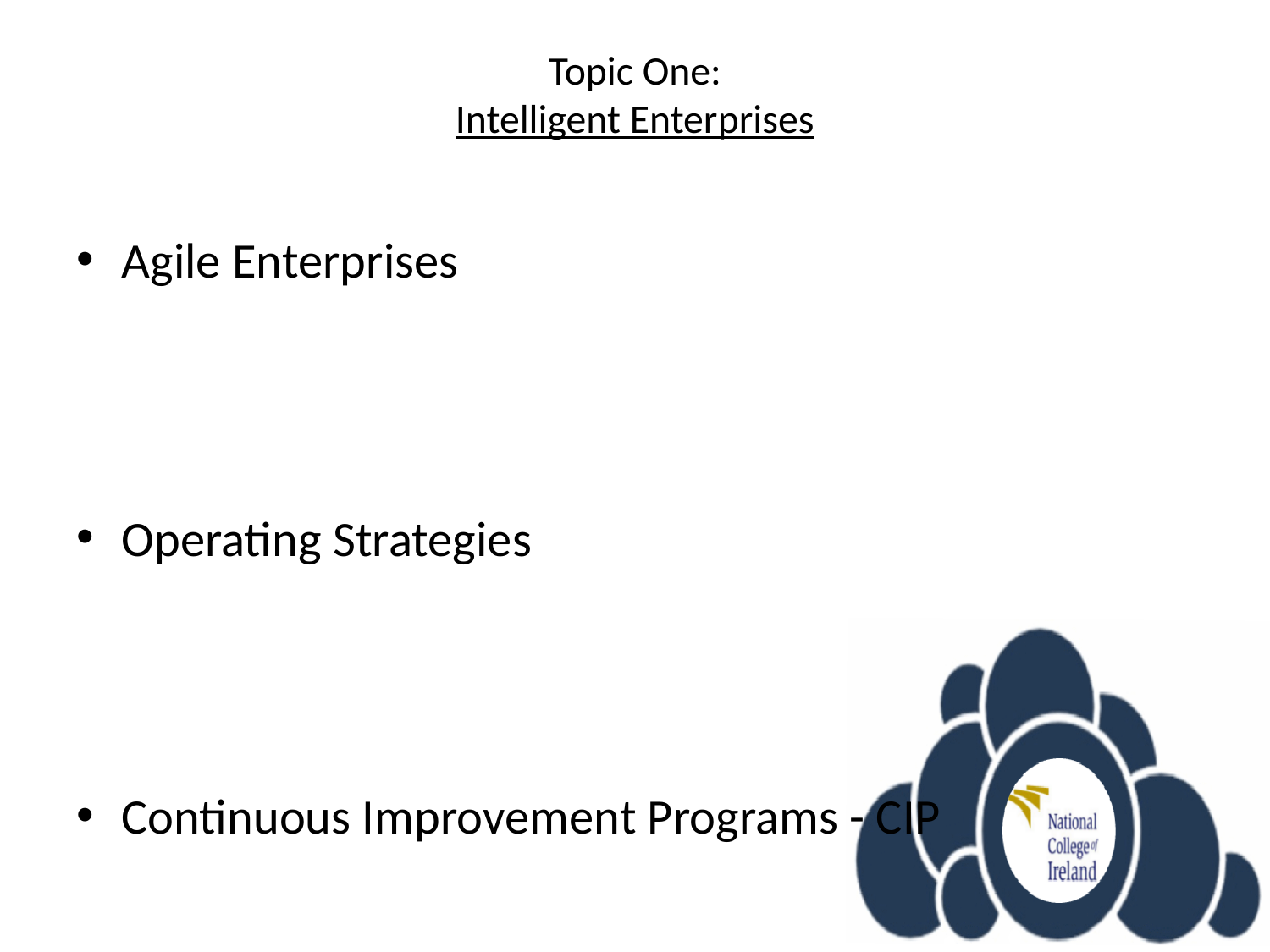

# Topic One: Intelligent Enterprises
Agile Enterprises

Operating Strategies

Continuous Improvement Programs - CIP